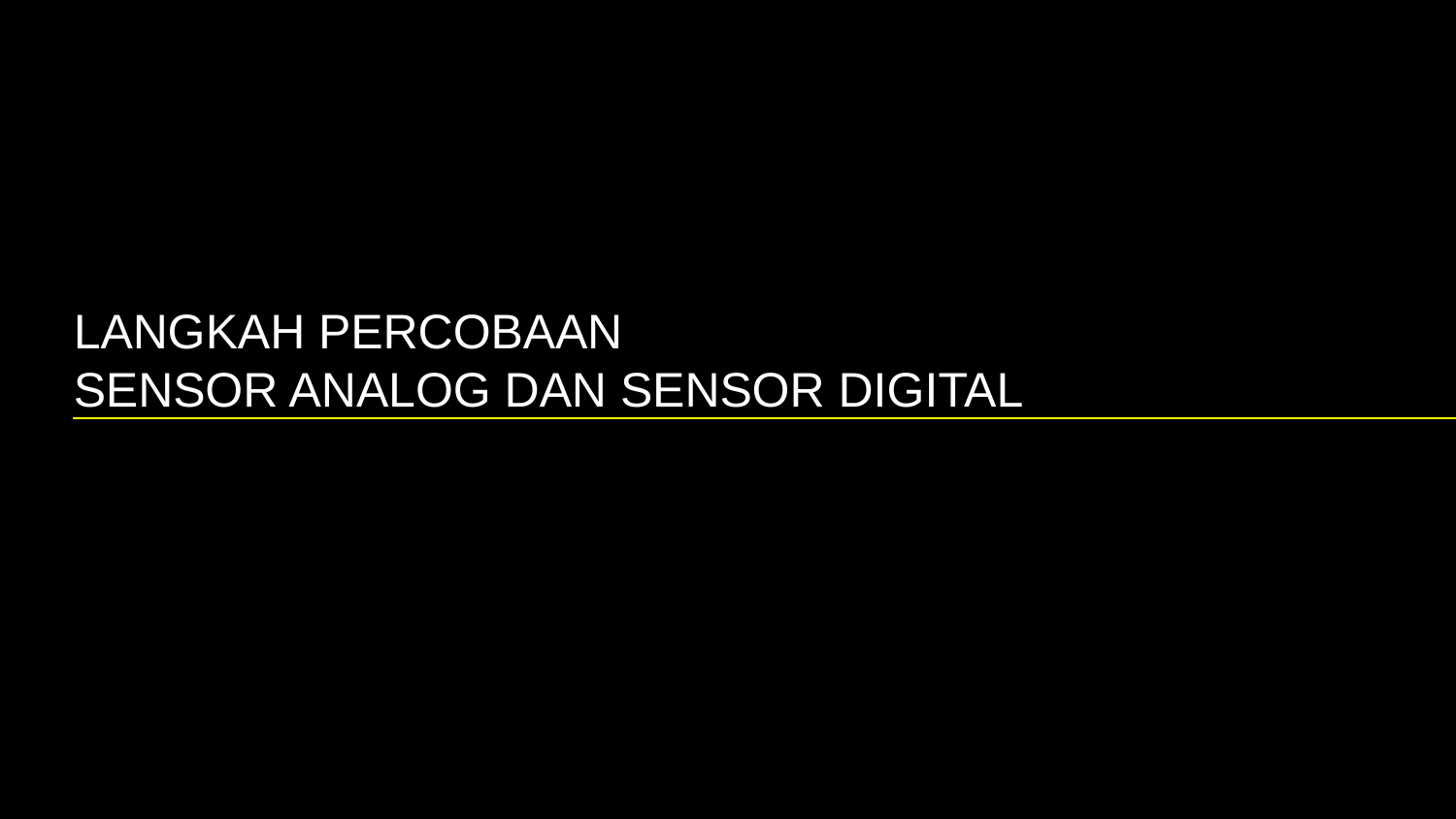

LANGKAH PERCOBAAN
SENSOR ANALOG DAN SENSOR DIGITAL